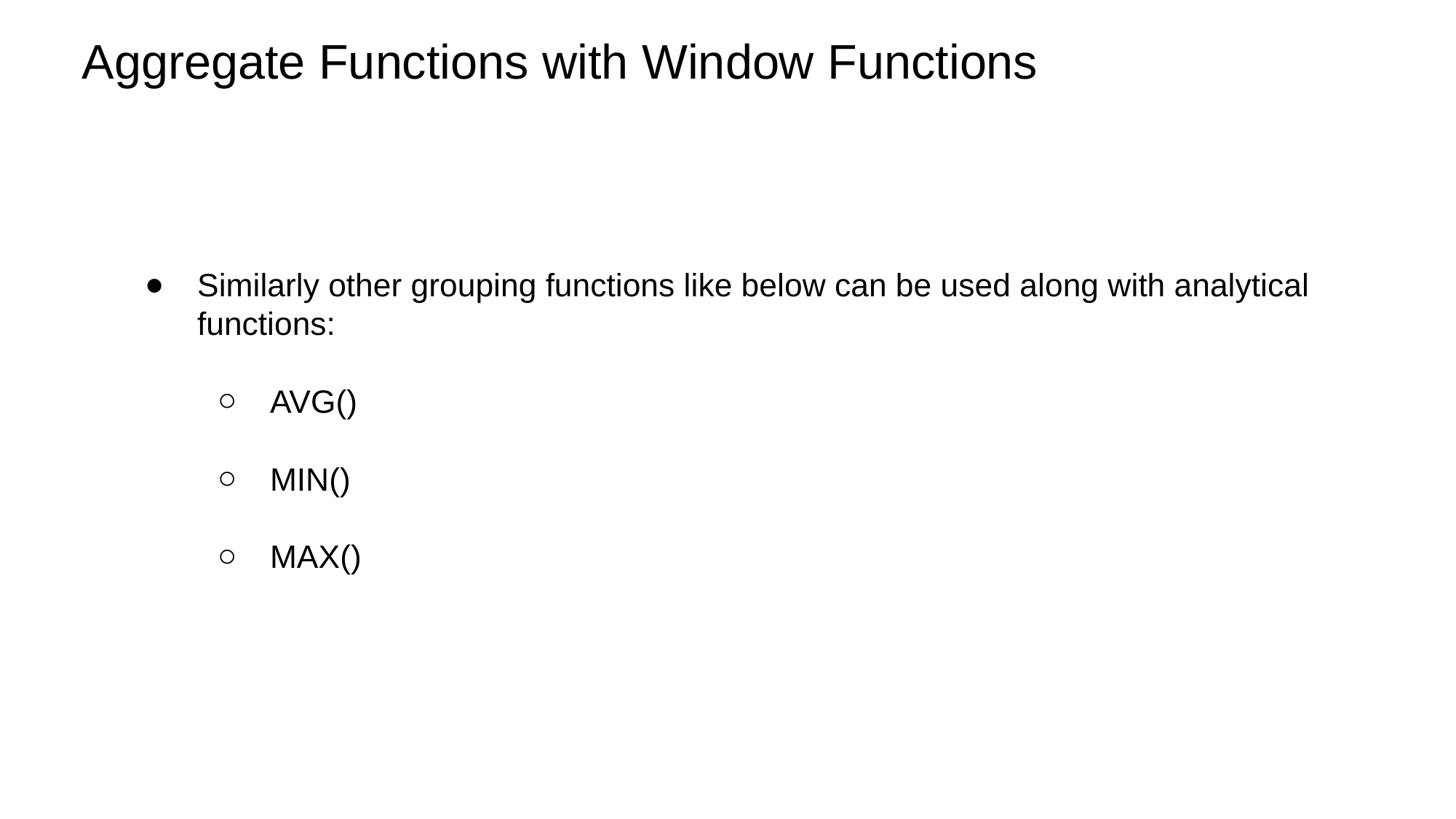

Aggregate Functions with Window Functions
# Similarly other grouping functions like below can be used along with analytical functions:

AVG()

MIN()

MAX()